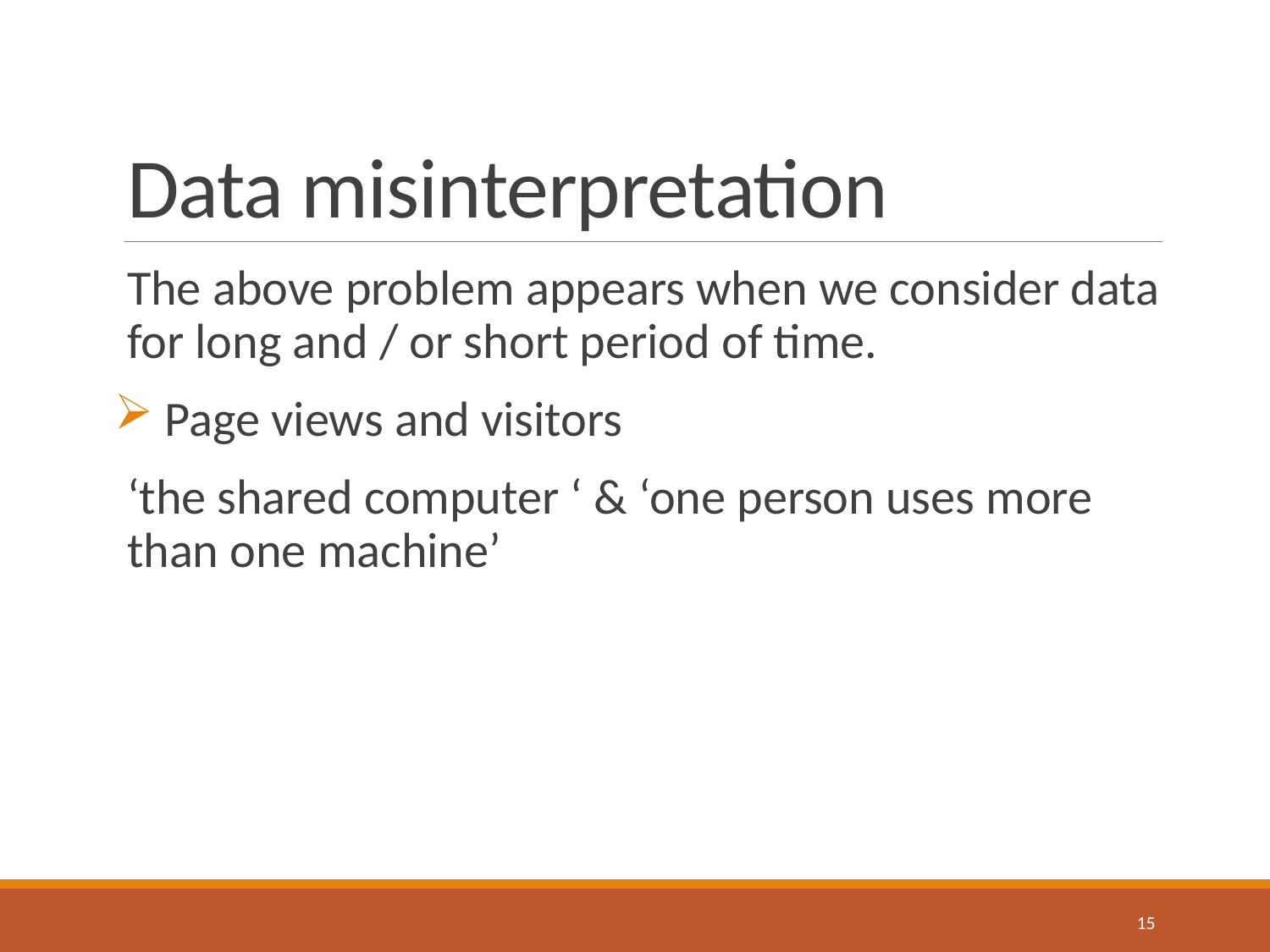

# Data misinterpretation
The above problem appears when we consider data for long and / or short period of time.
 Page views and visitors
‘the shared computer ‘ & ‘one person uses more than one machine’
15